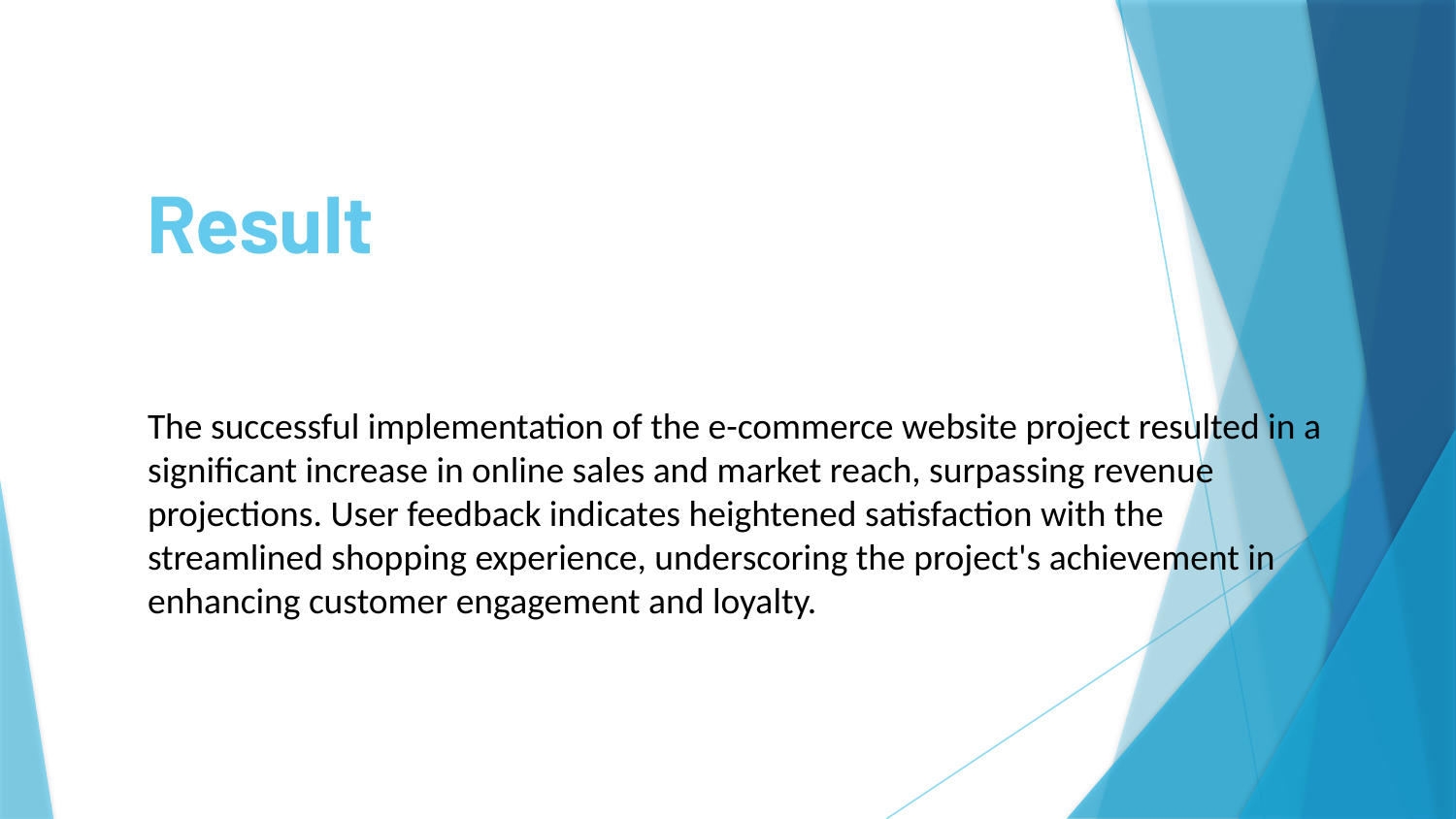

# Result

The successful implementation of the e-commerce website project resulted in a significant increase in online sales and market reach, surpassing revenue projections. User feedback indicates heightened satisfaction with the streamlined shopping experience, underscoring the project's achievement in enhancing customer engagement and loyalty.